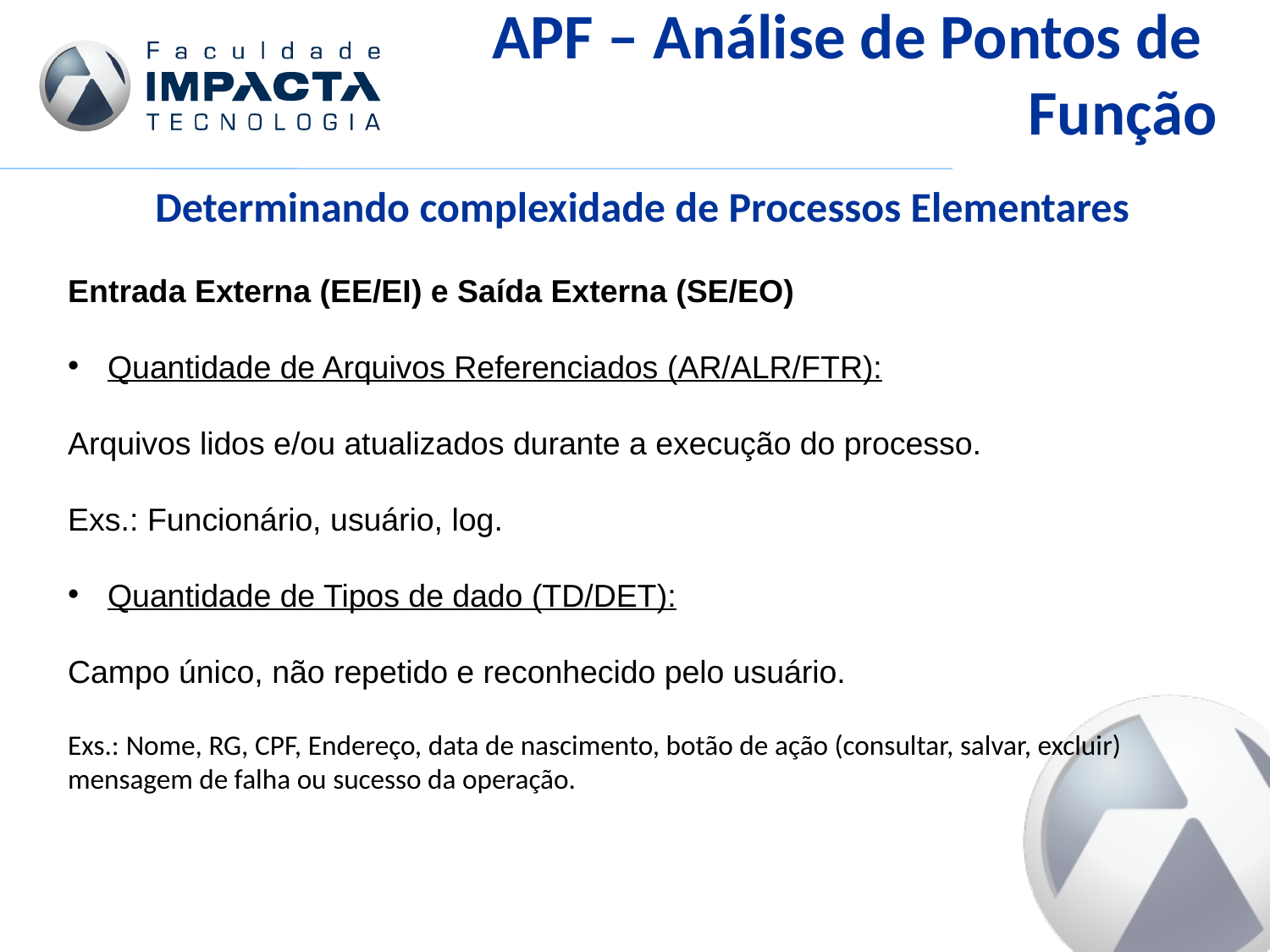

APF – Análise de Pontos de
Função
Determinando complexidade de Processos Elementares

Entrada Externa (EE/EI) e Saída Externa (SE/EO)

Quantidade de Arquivos Referenciados (AR/ALR/FTR):

Arquivos lidos e/ou atualizados durante a execução do processo.

Exs.: Funcionário, usuário, log.

Quantidade de Tipos de dado (TD/DET):

Campo único, não repetido e reconhecido pelo usuário.

Exs.: Nome, RG, CPF, Endereço, data de nascimento, botão de ação (consultar, salvar, excluir) mensagem de falha ou sucesso da operação.